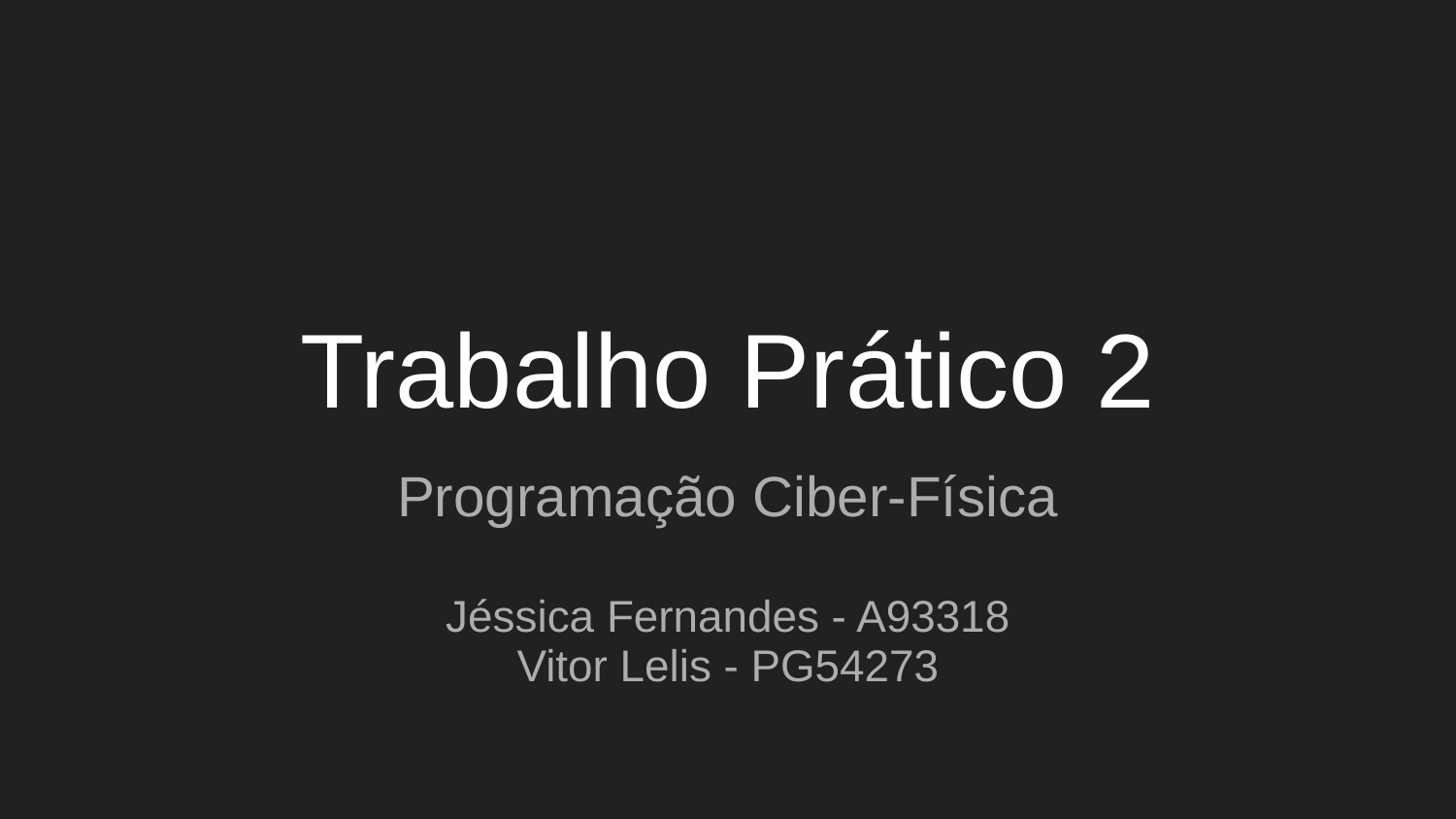

# Trabalho Prático 2
Programação Ciber-Física

Jéssica Fernandes - A93318
Vitor Lelis - PG54273